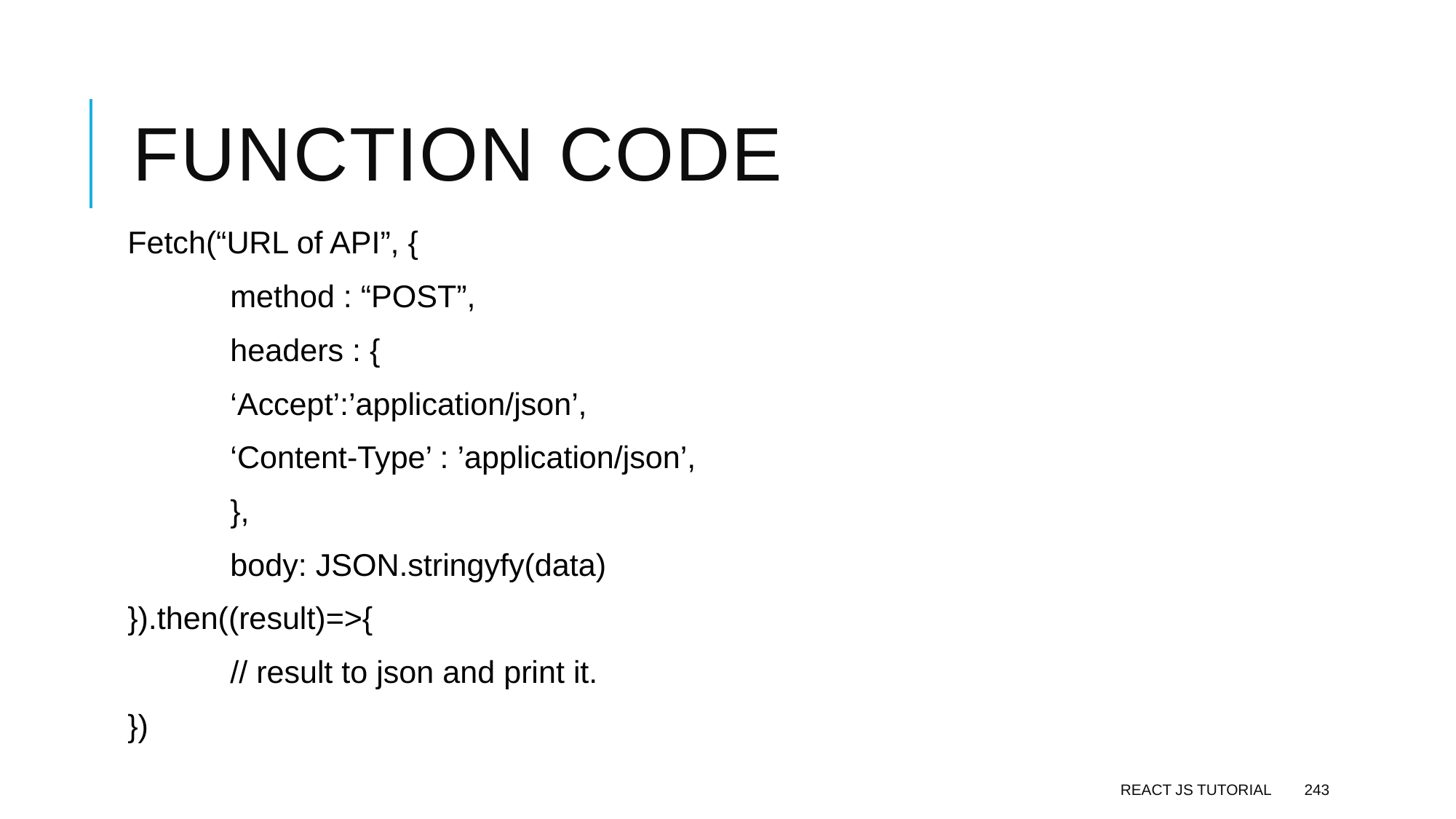

# Function code
Fetch(“URL of API”, {
	method : “POST”,
	headers : {
		‘Accept’:’application/json’,
		‘Content-Type’ : ’application/json’,
	},
	body: JSON.stringyfy(data)
}).then((result)=>{
	// result to json and print it.
})
React JS Tutorial
243